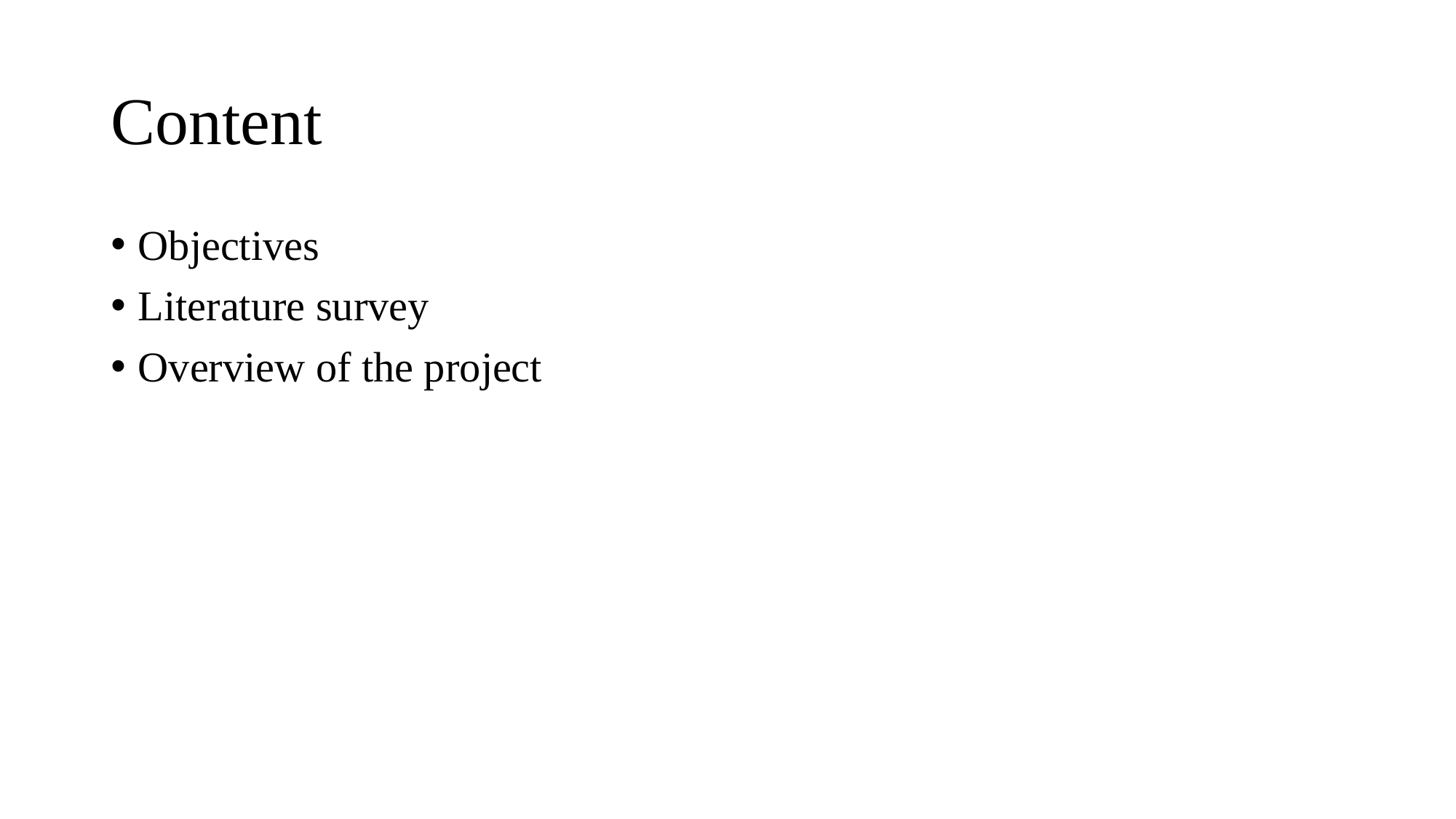

# Content
Objectives
Literature survey
Overview of the project